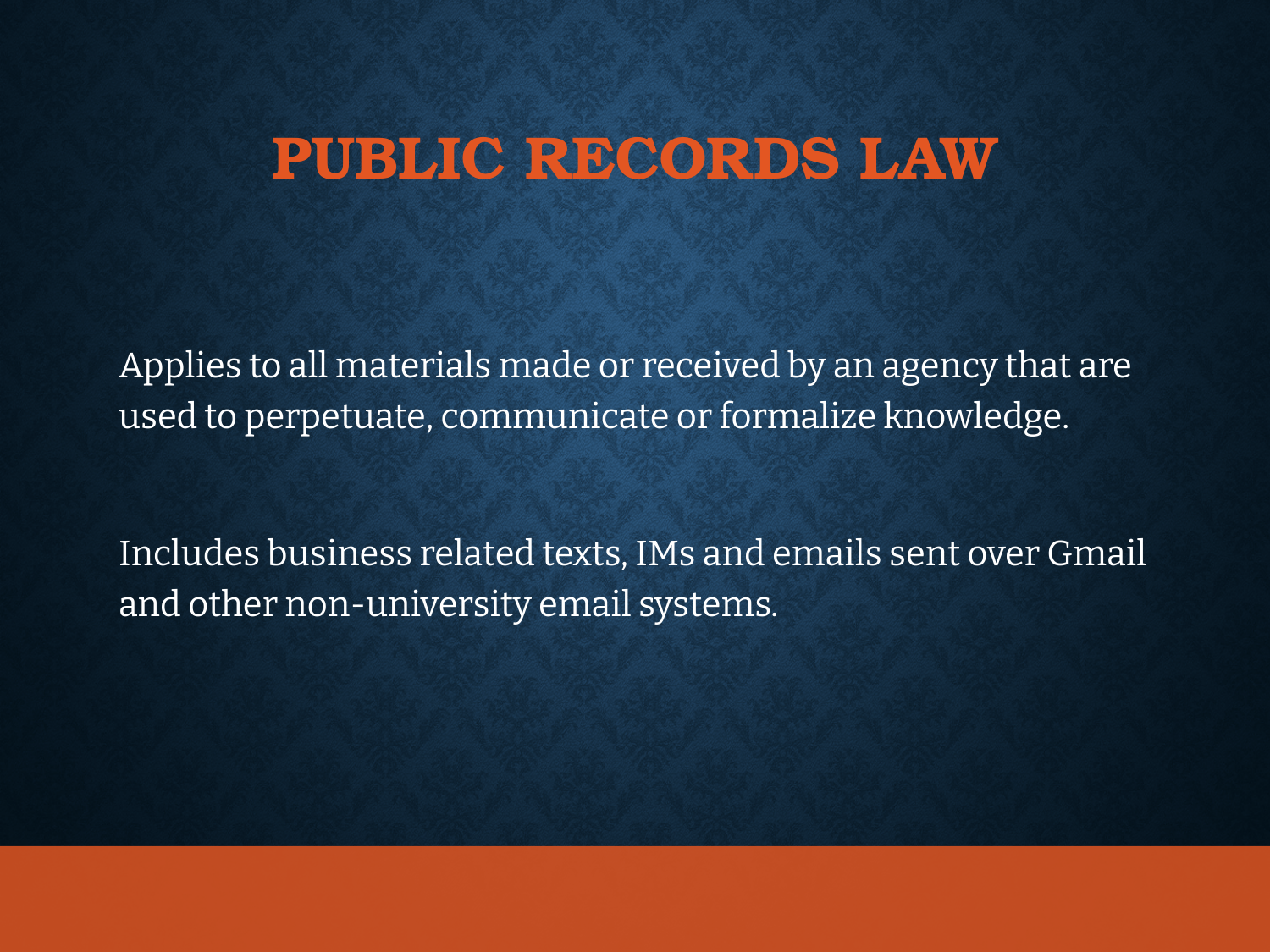

# Public Records Law
Applies to all materials made or received by an agency that are used to perpetuate, communicate or formalize knowledge.

Includes business related texts, IMs and emails sent over Gmail and other non-university email systems.